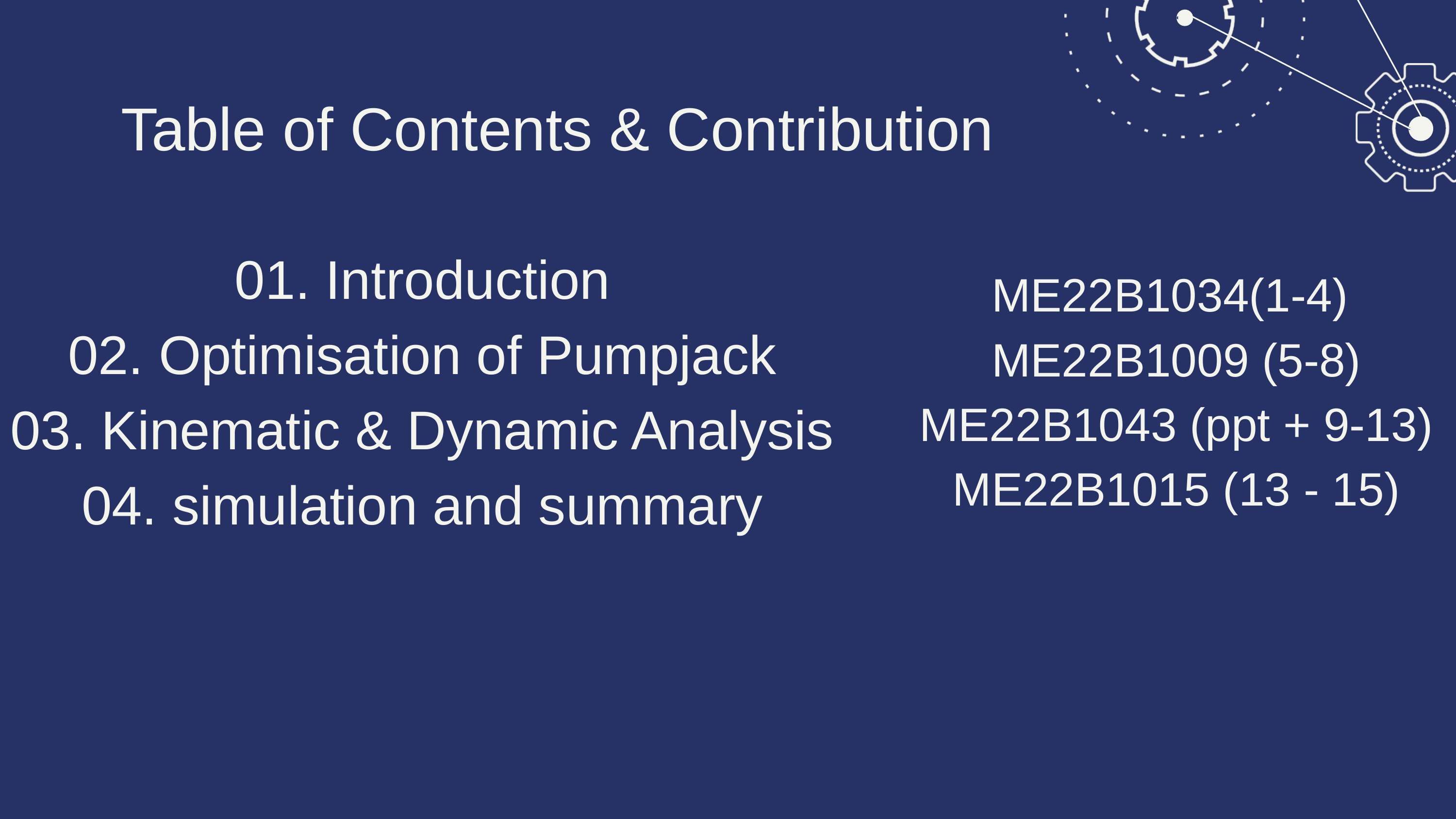

Table of Contents & Contribution

01. Introduction
02. Optimisation of Pumpjack
03. Kinematic & Dynamic Analysis
04. simulation and summary
ME22B1034(1-4)
ME22B1009 (5-8)
ME22B1043 (ppt + 9-13)
ME22B1015 (13 - 15)